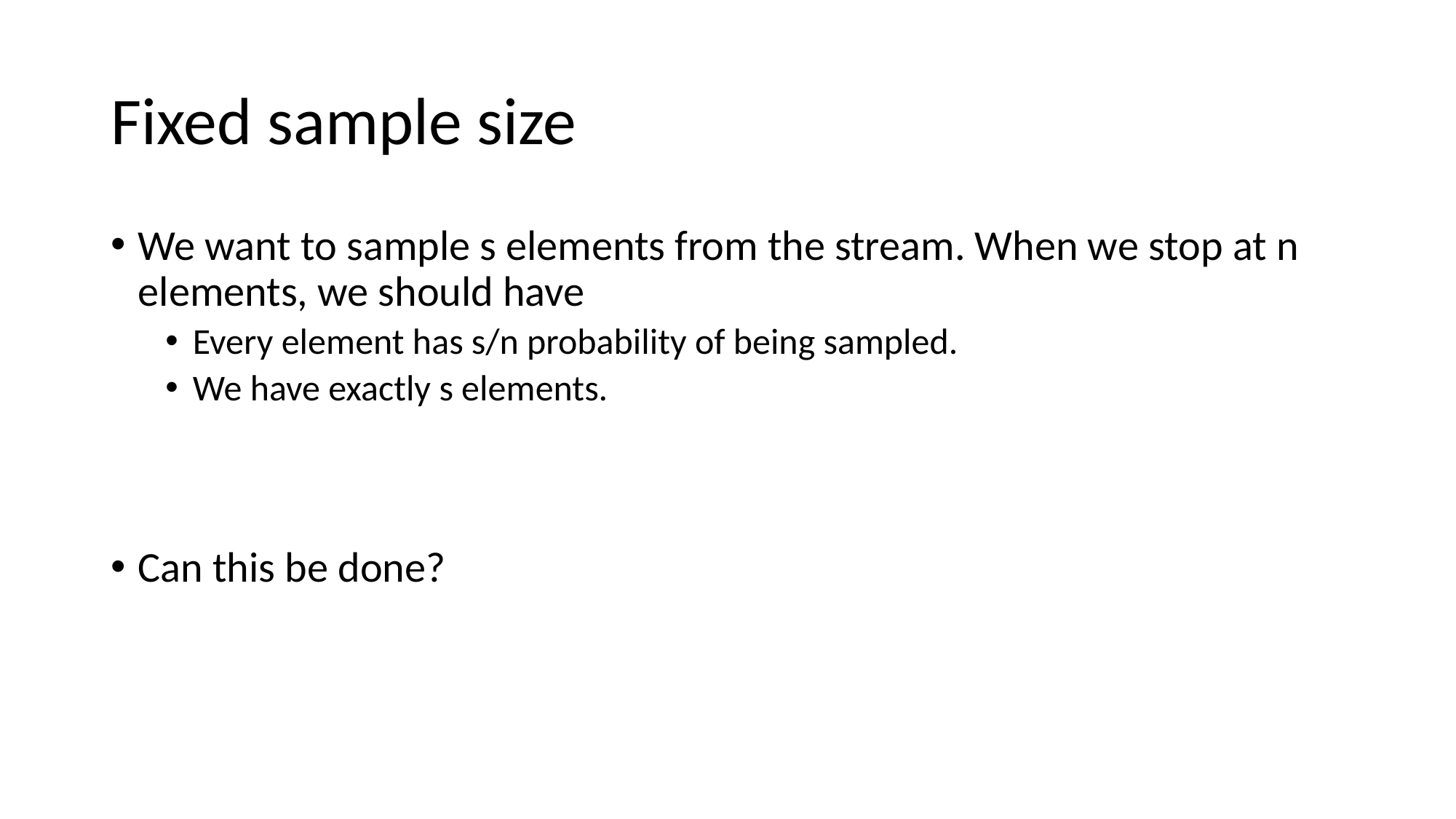

# Fixed sample size
We want to sample s elements from the stream. When we stop at n elements, we should have
Every element has s/n probability of being sampled.
We have exactly s elements.

Can this be done?